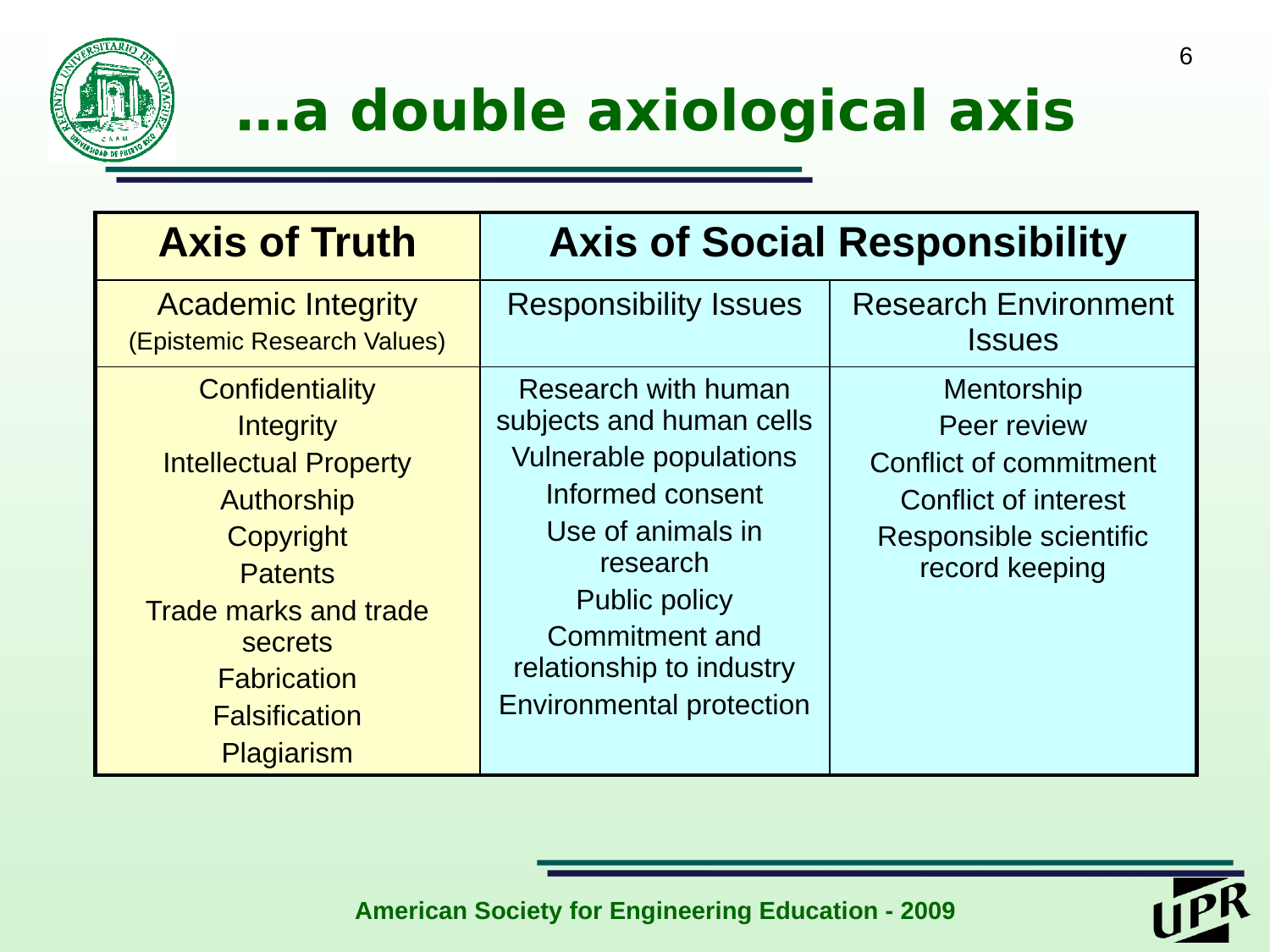

6
# …a double axiological axis
| Axis of Truth | Axis of Social Responsibility |  |
| --- | --- | --- |
| Academic Integrity (Epistemic Research Values) | Responsibility Issues | Research Environment Issues |
| Confidentiality Integrity Intellectual Property Authorship Copyright Patents Trade marks and trade secrets Fabrication Falsification Plagiarism | Research with human subjects and human cells Vulnerable populations Informed consent Use of animals in research Public policy Commitment and relationship to industry Environmental protection | Mentorship Peer review Conflict of commitment Conflict of interest Responsible scientific record keeping |
American Society for Engineering Education - 2009